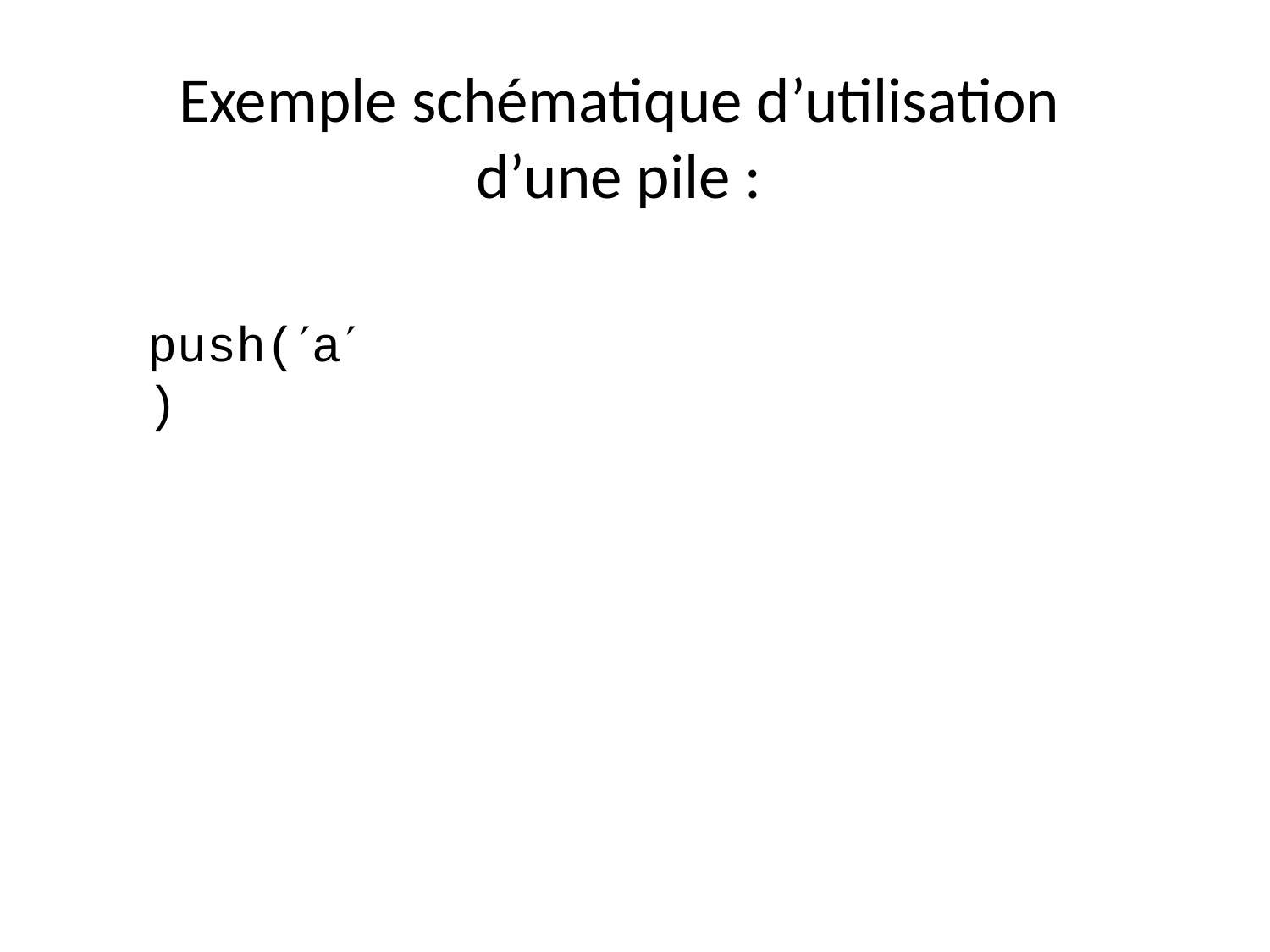

# Exemple schématique d’utilisation d’une pile :
push(′a′)